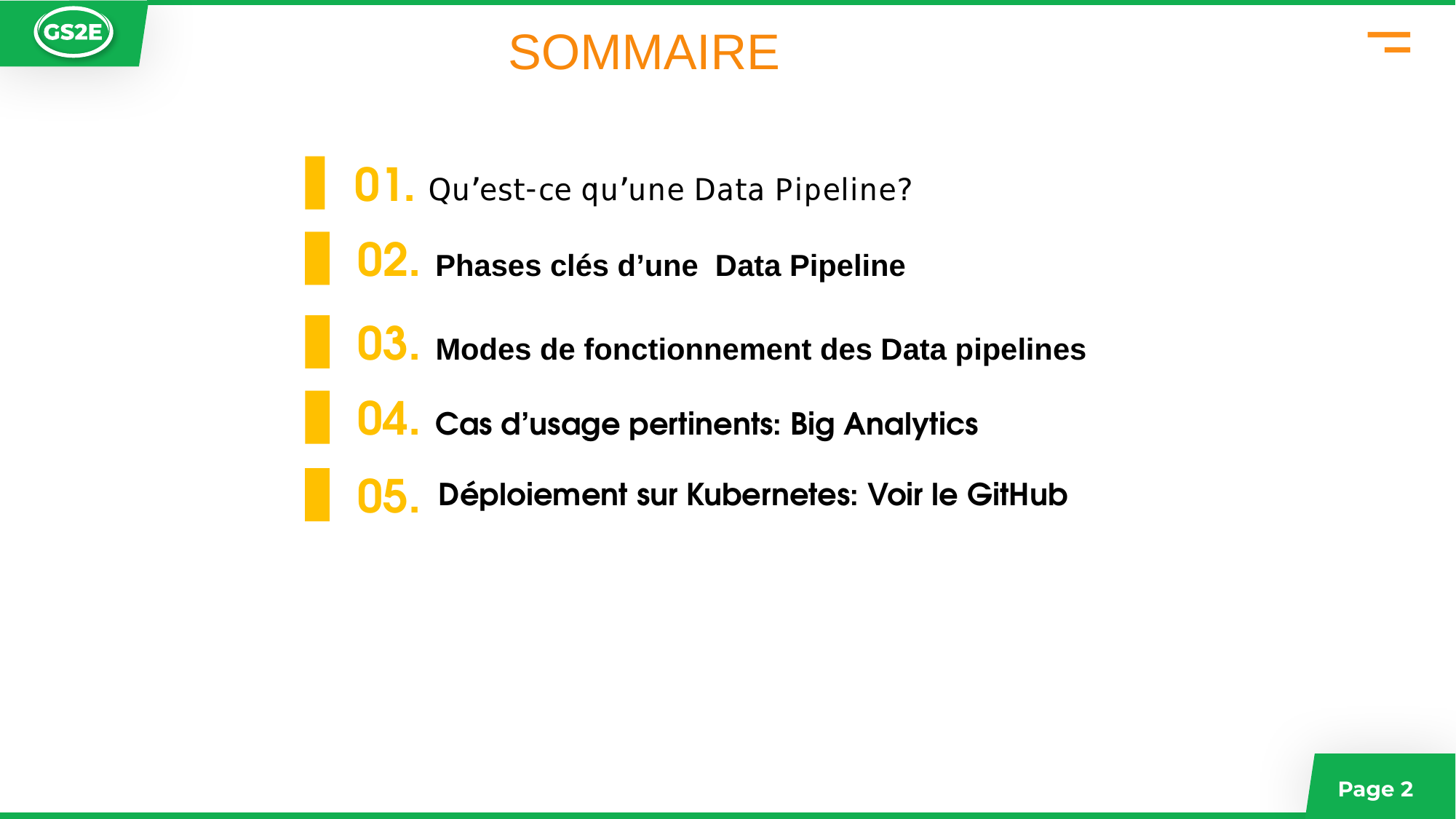

SOMMAIRE
01.

  Qu’est-ce qu’une Data Pipeline?
02.

Phases clés d’une  Data Pipeline
03.

Modes de fonctionnement des Data pipelines
04.

Cas d’usage pertinents: Big Analytics
05.

Déploiement sur Kubernetes: Voir le GitHub